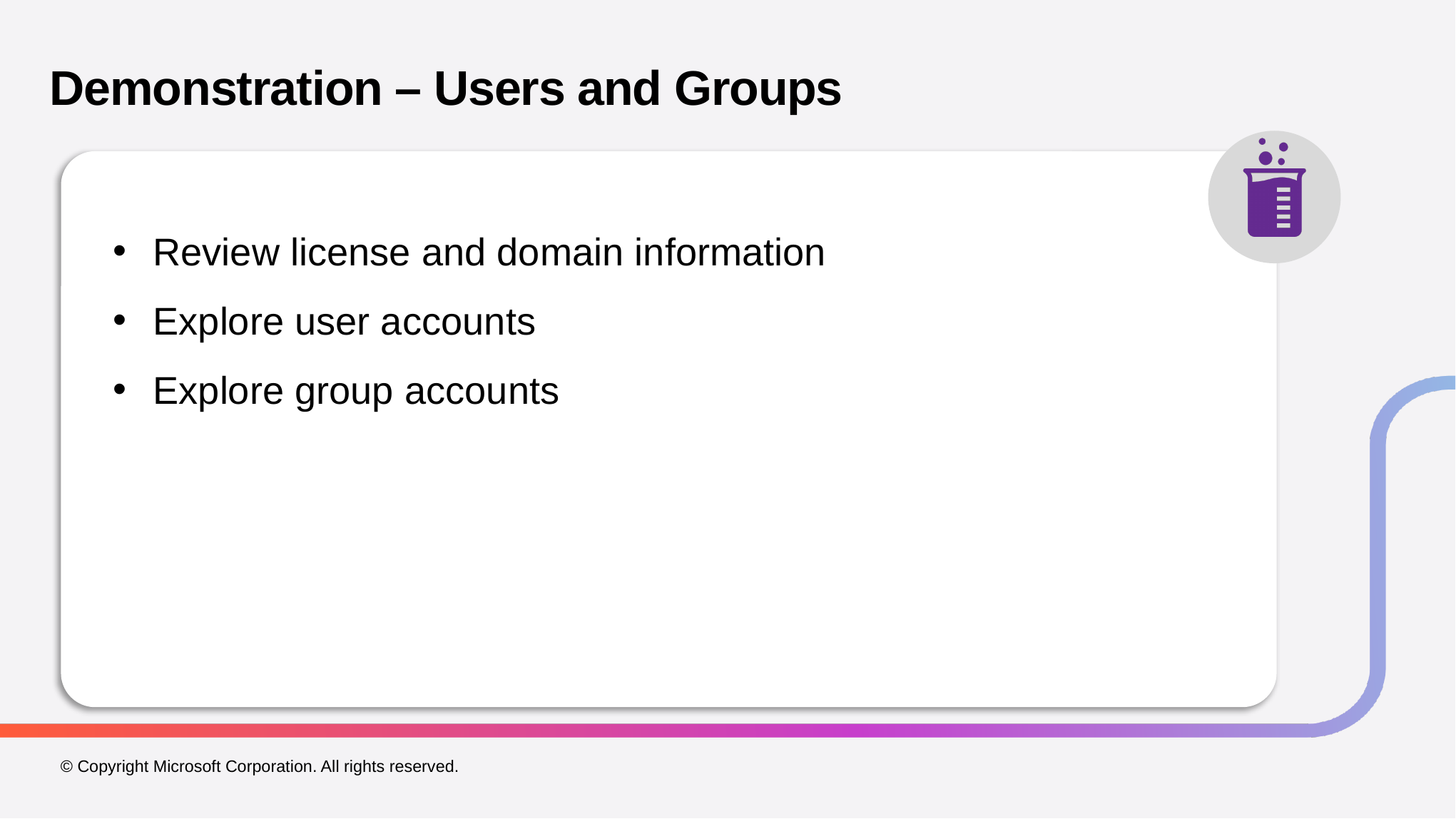

# Demonstration – Users and Groups
Review license and domain information
Explore user accounts
Explore group accounts